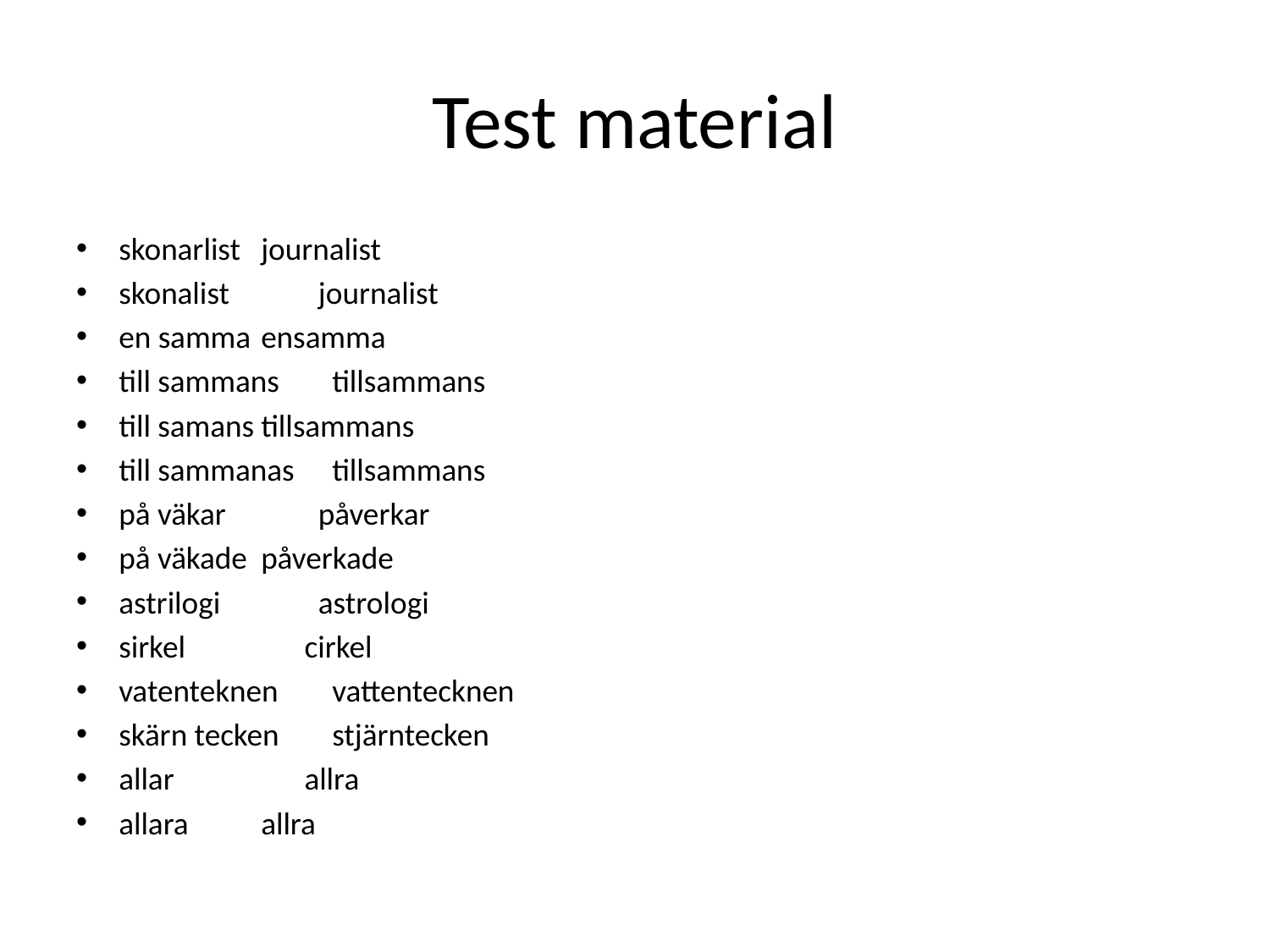

# Test material
skonarlist		journalist
skonalist	        journalist
en samma	ensamma
till sammans	tillsammans
till samans	tillsammans
till sammanas	tillsammans
på väkar	        påverkar
på väkade	påverkade
astrilogi	        astrologi
sirkel	                cirkel
vatenteknen	vattentecknen
skärn tecken	stjärntecken
allar	                allra
allara         	allra